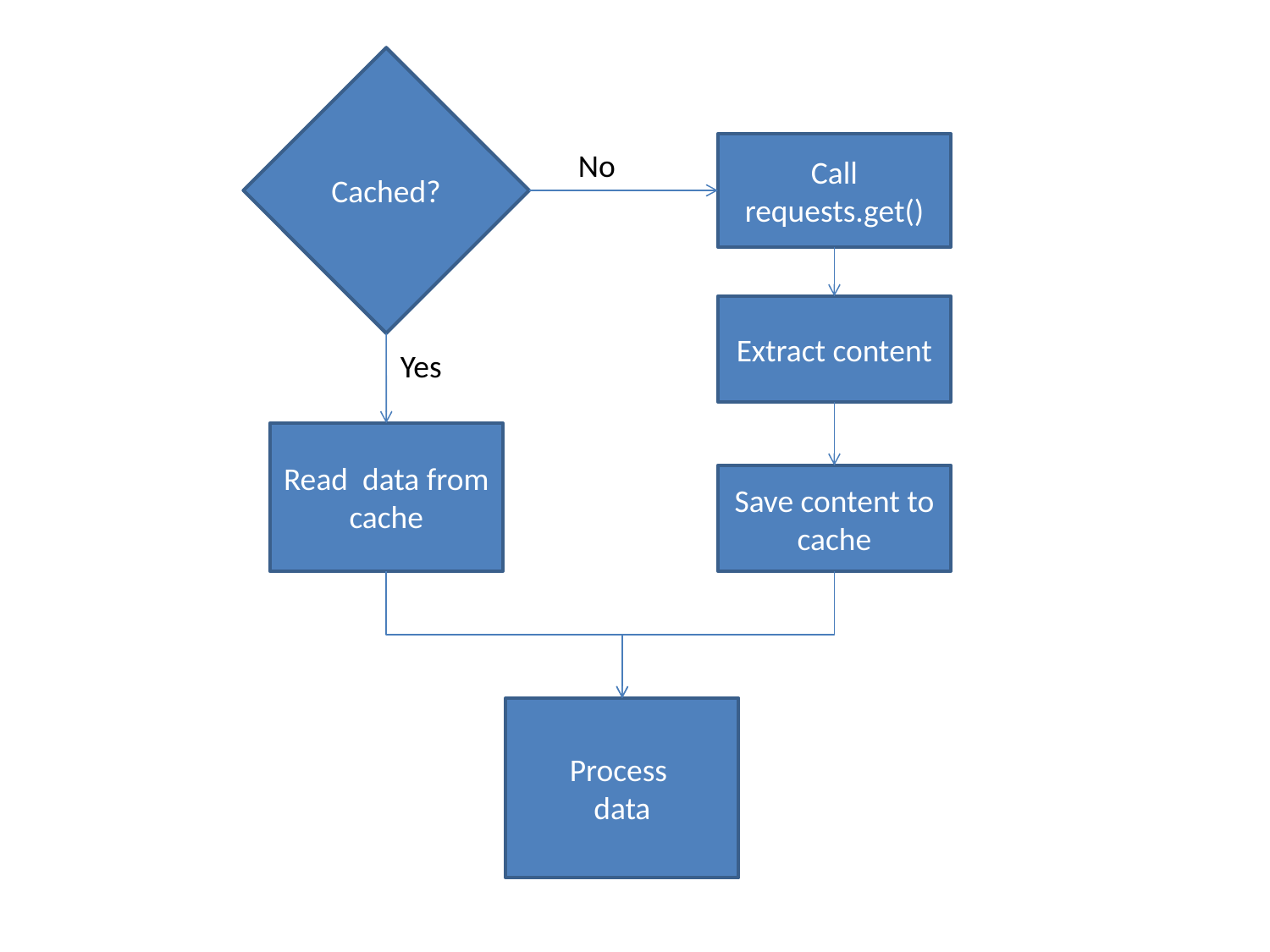

Cached?
Call requests.get()
No
Extract content
Yes
Read  data from cache
Save content to cache
Process
data